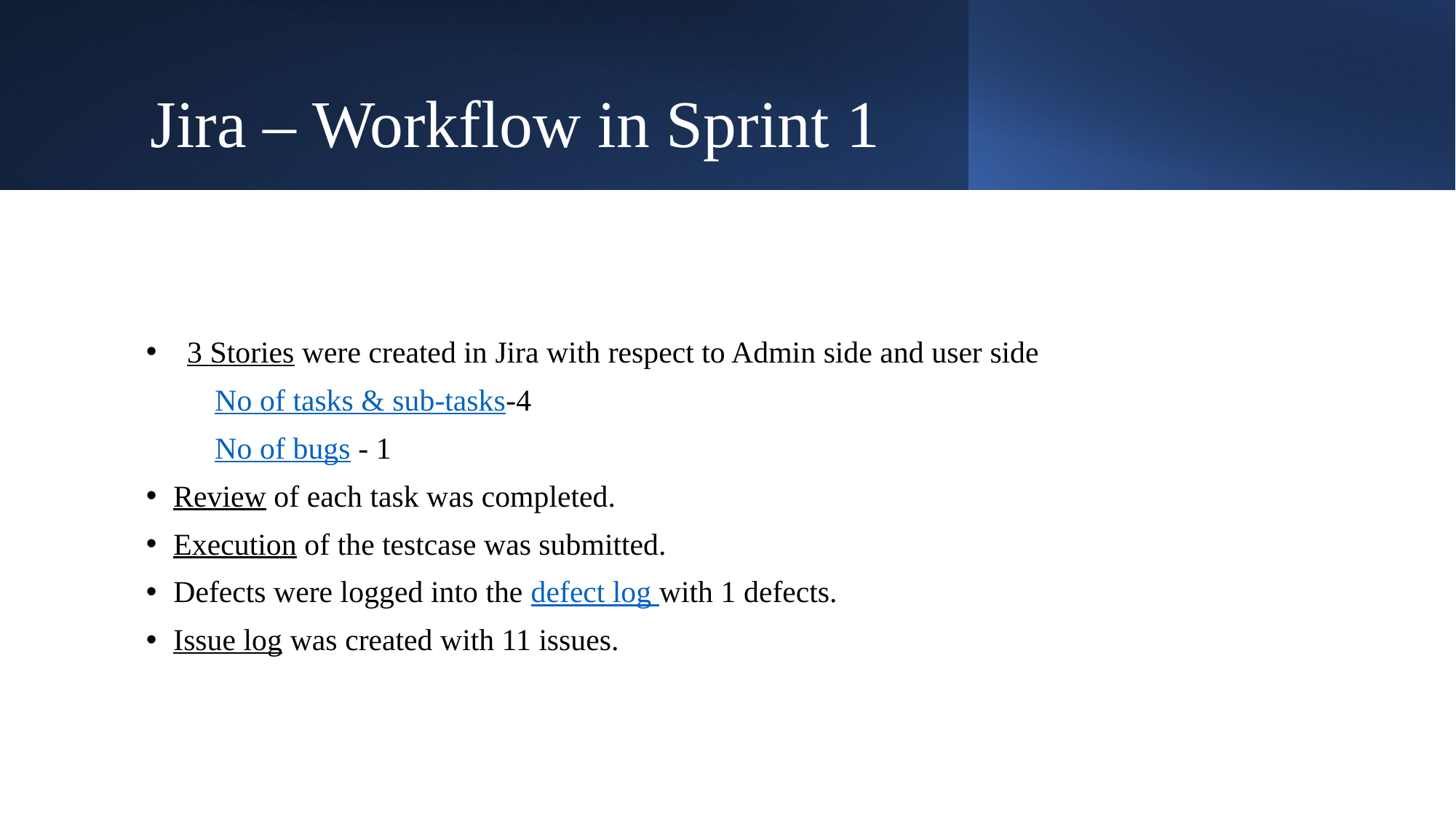

# Jira – Workflow in Sprint 1
3 Stories were created in Jira with respect to Admin side and user side
         No of tasks & sub-tasks-4
         No of bugs - 1
Review of each task was completed.
Execution of the testcase was submitted.
Defects were logged into the defect log with 1 defects.
Issue log was created with 11 issues.